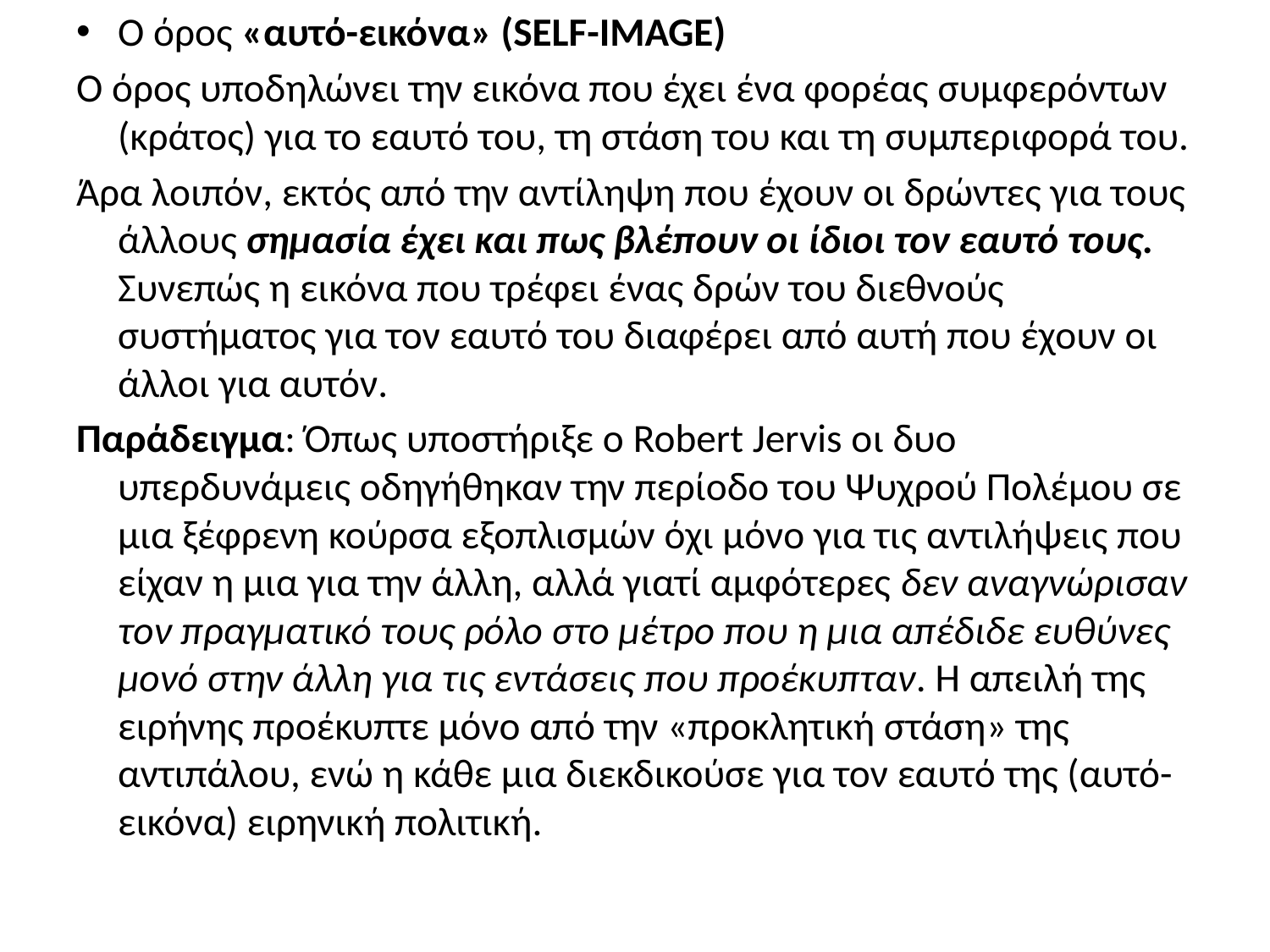

Ο όρος «αυτό-εικόνα» (SELF-IMAGE)
O όρος υποδηλώνει την εικόνα που έχει ένα φορέας συμφερόντων (κράτος) για το εαυτό του, τη στάση του και τη συμπεριφορά του.
Άρα λοιπόν, εκτός από την αντίληψη που έχουν οι δρώντες για τους άλλους σημασία έχει και πως βλέπουν οι ίδιοι τον εαυτό τους. Συνεπώς η εικόνα που τρέφει ένας δρών του διεθνούς συστήματος για τον εαυτό του διαφέρει από αυτή που έχουν οι άλλοι για αυτόν.
Παράδειγμα: Όπως υποστήριξε ο Robert Jervis oι δυο υπερδυνάμεις οδηγήθηκαν την περίοδο του Ψυχρού Πολέμου σε μια ξέφρενη κούρσα εξοπλισμών όχι μόνο για τις αντιλήψεις που είχαν η μια για την άλλη, αλλά γιατί αμφότερες δεν αναγνώρισαν τον πραγματικό τους ρόλο στο μέτρο που η μια απέδιδε ευθύνες μονό στην άλλη για τις εντάσεις που προέκυπταν. Η απειλή της ειρήνης προέκυπτε μόνο από την «προκλητική στάση» της αντιπάλου, ενώ η κάθε μια διεκδικούσε για τον εαυτό της (αυτό-εικόνα) ειρηνική πολιτική.